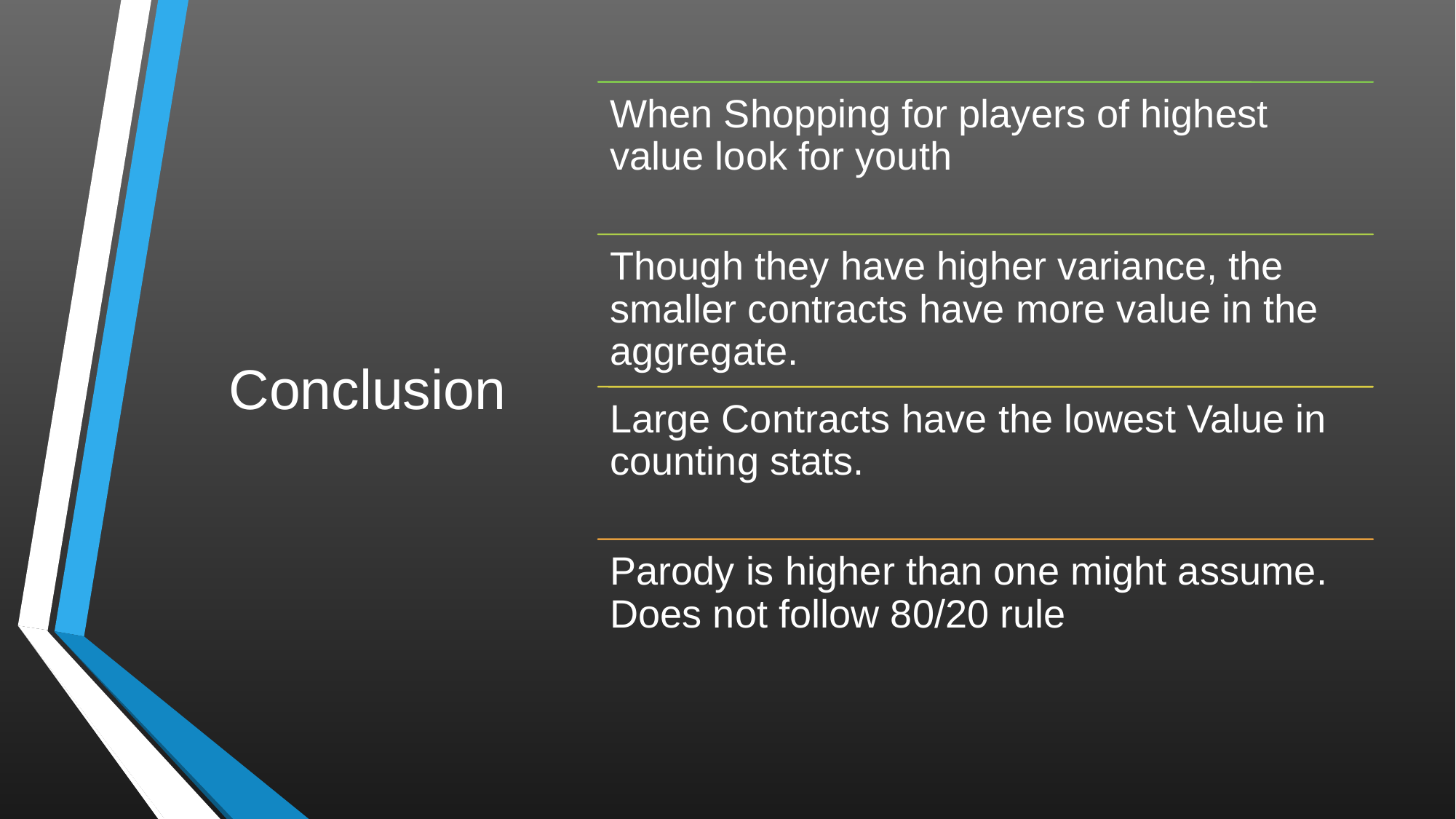

# Conclusion
When Shopping for players of highest value look for youth
Though they have higher variance, the smaller contracts have more value in the aggregate.
Large Contracts have the lowest Value in counting stats.
Parody is higher than one might assume. Does not follow 80/20 rule